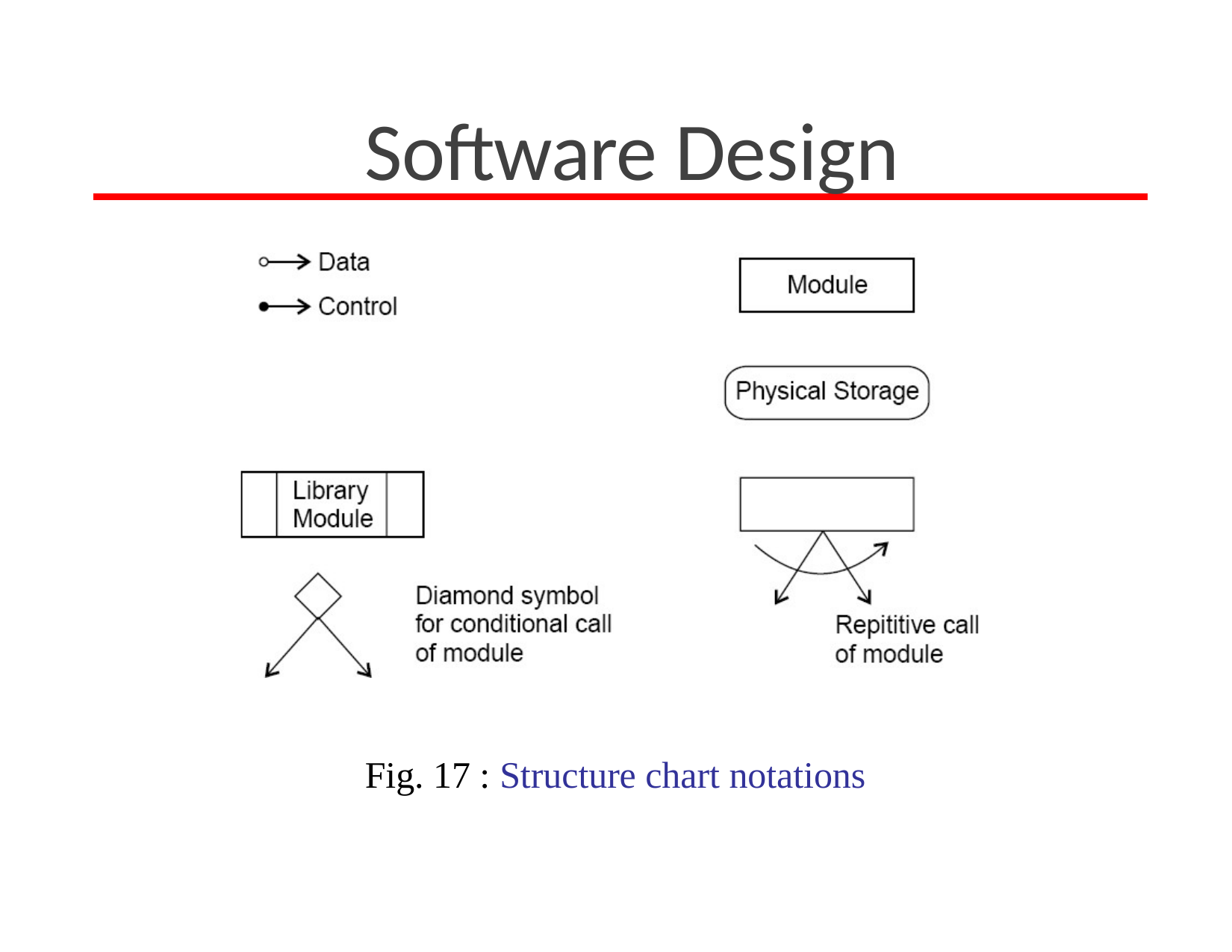

# Software Design

Fig. 17 : Structure chart notations